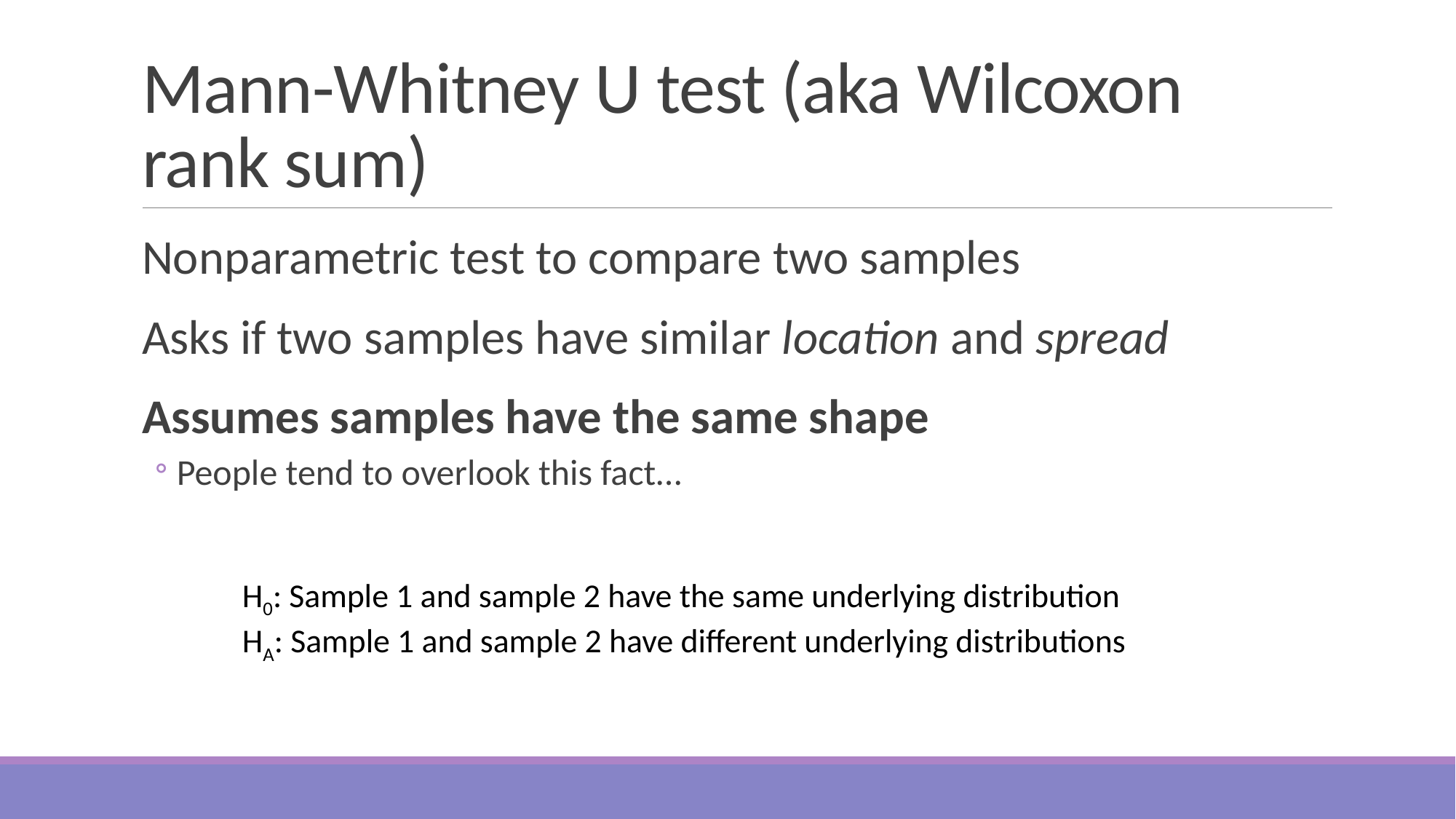

# Mann-Whitney U test (aka Wilcoxon rank sum)
Nonparametric test to compare two samples
Asks if two samples have similar location and spread
Assumes samples have the same shape
People tend to overlook this fact…
H0: Sample 1 and sample 2 have the same underlying distribution
HA: Sample 1 and sample 2 have different underlying distributions